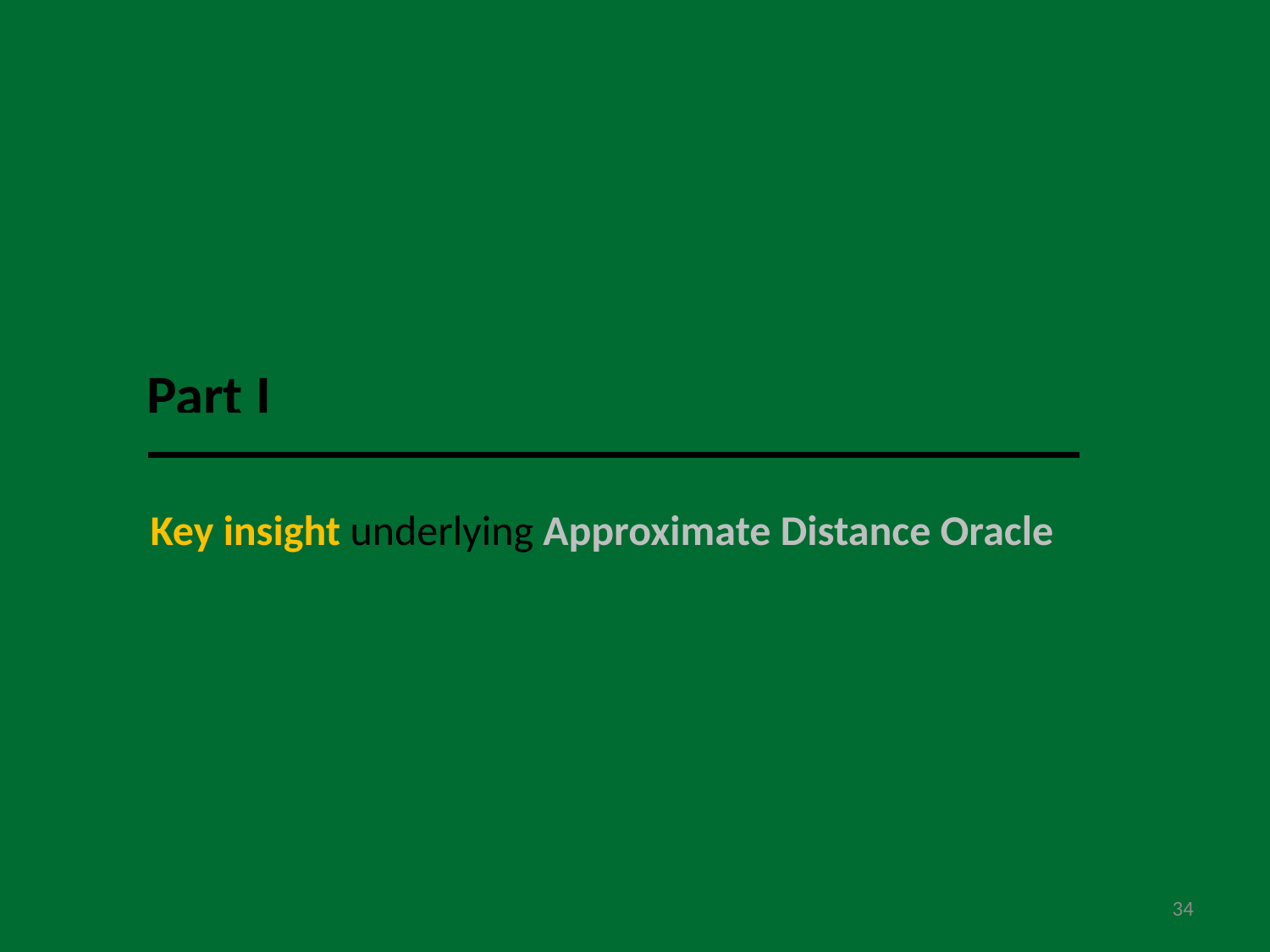

Part I

Key insight underlying Approximate Distance Oracle
34